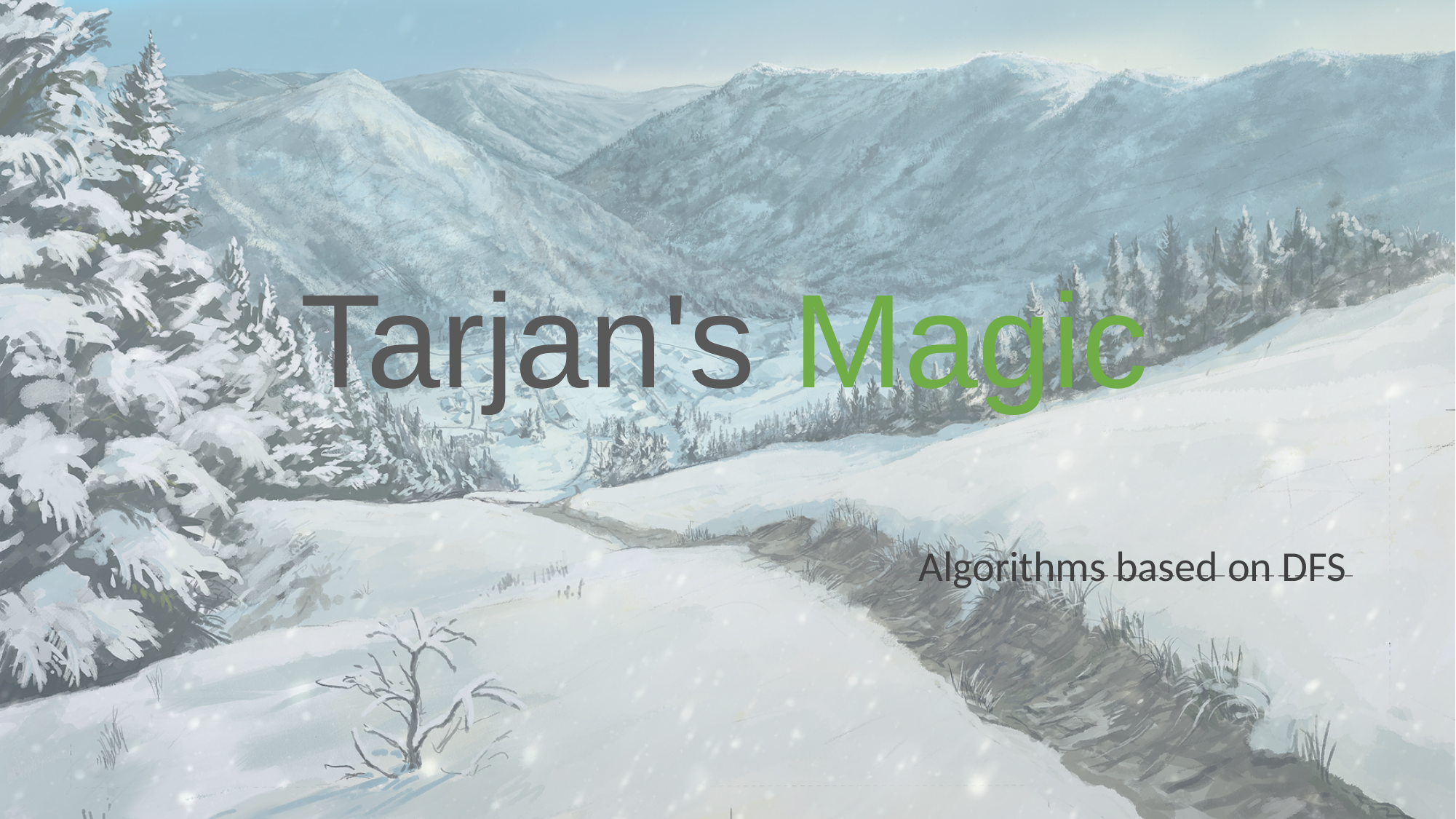

# Tarjan's Magic
Algorithms based on DFS